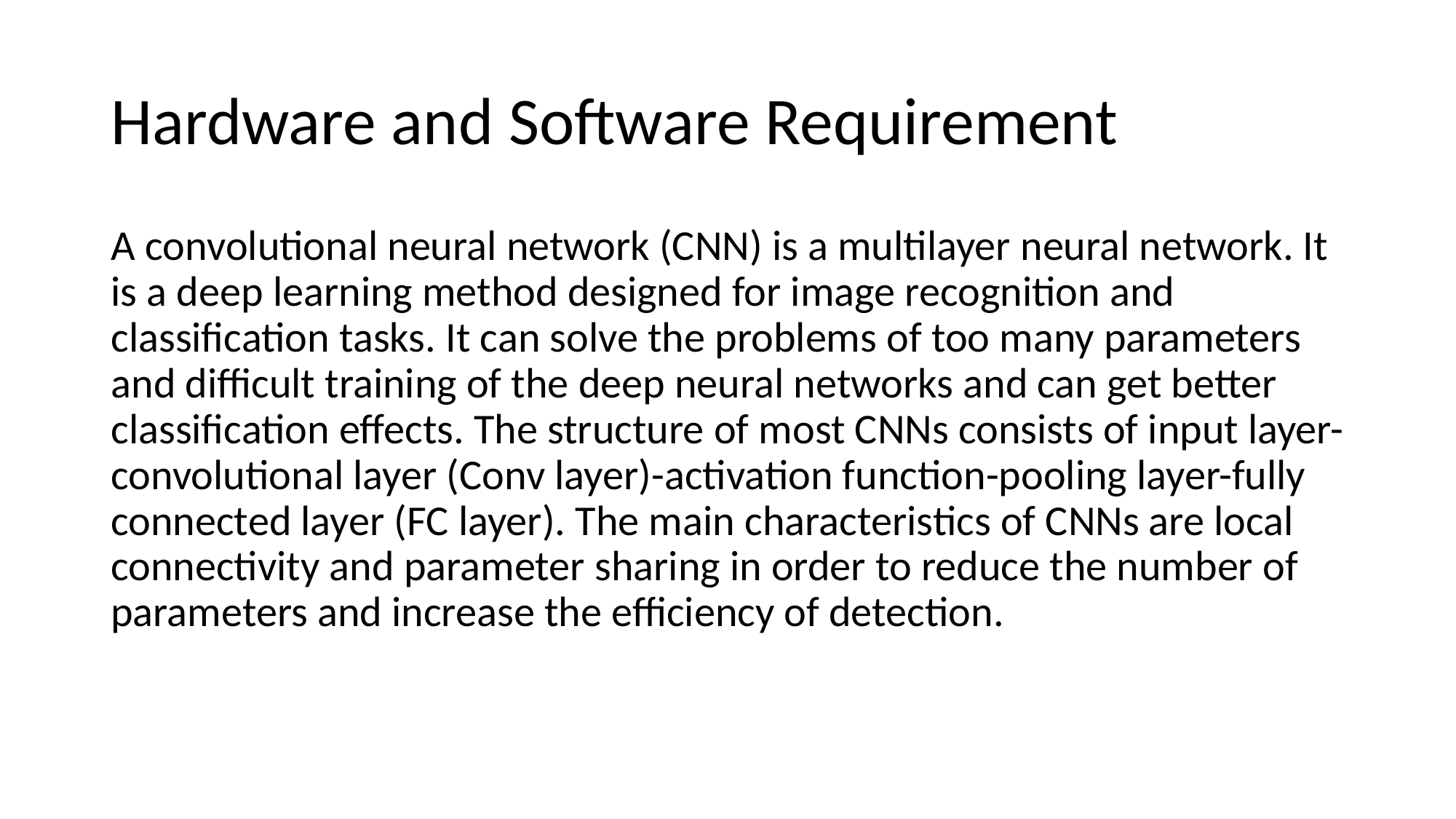

# Hardware and Software Requirement
A convolutional neural network (CNN) is a multilayer neural network. It is a deep learning method designed for image recognition and classification tasks. It can solve the problems of too many parameters and difficult training of the deep neural networks and can get better classification effects. The structure of most CNNs consists of input layer-convolutional layer (Conv layer)-activation function-pooling layer-fully connected layer (FC layer). The main characteristics of CNNs are local connectivity and parameter sharing in order to reduce the number of parameters and increase the efficiency of detection.